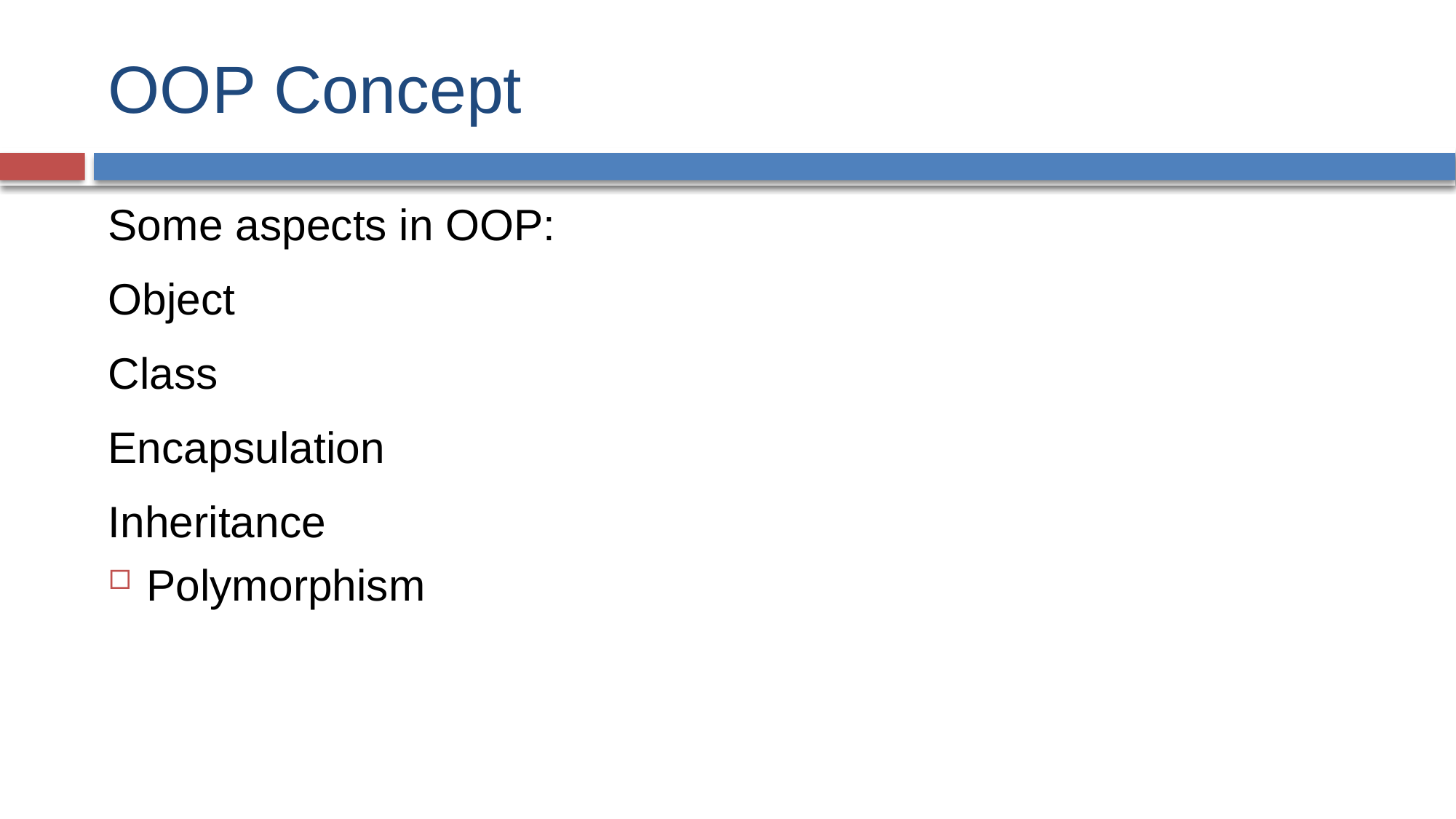

# OOP Concept
Some aspects in OOP:
Object
Class
Encapsulation
Inheritance
Polymorphism